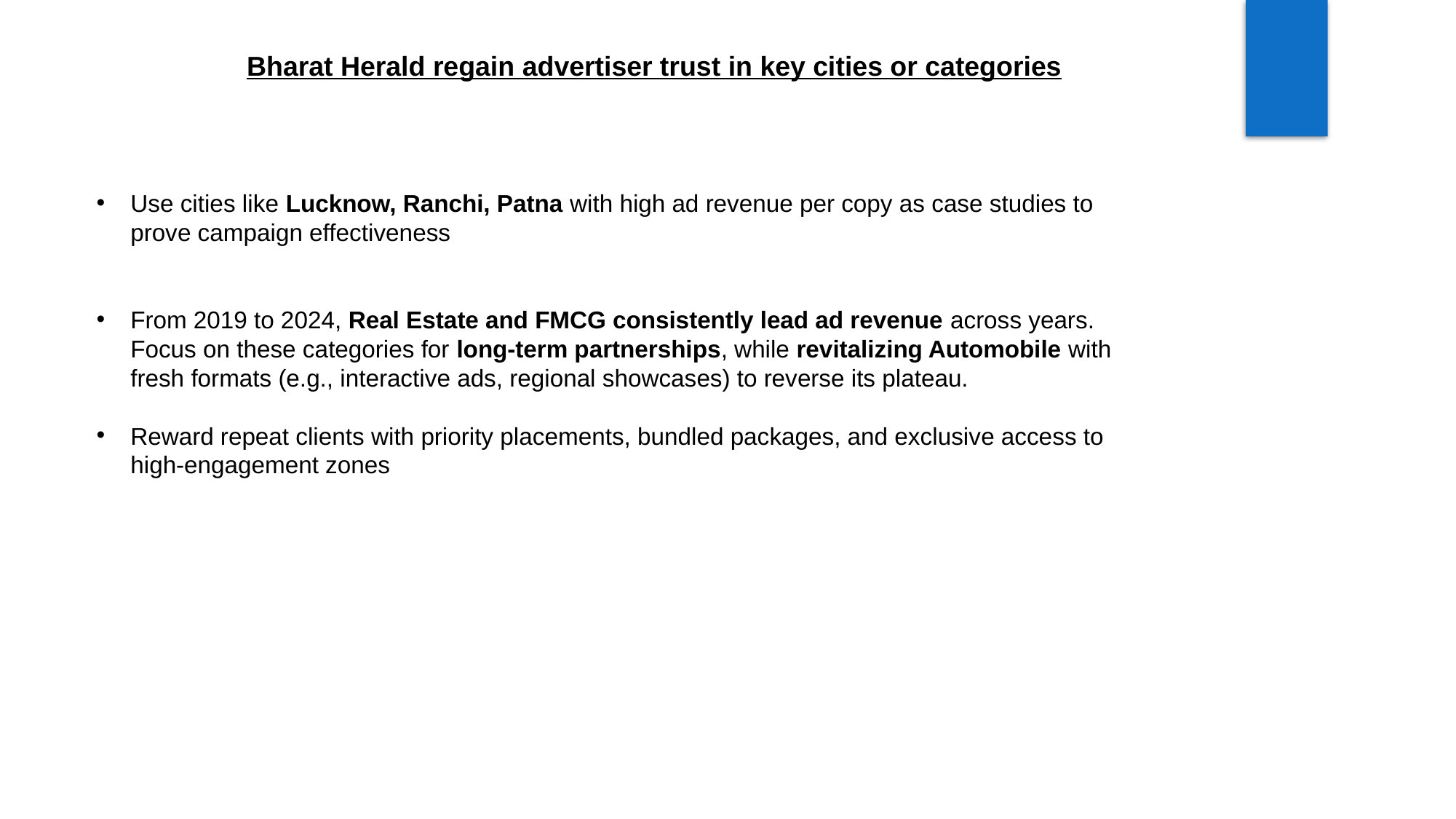

Bharat Herald regain advertiser trust in key cities or categories

Use cities like Lucknow, Ranchi, Patna with high ad revenue per copy as case studies to prove campaign effectiveness

From 2019 to 2024, Real Estate and FMCG consistently lead ad revenue across years. Focus on these categories for long-term partnerships, while revitalizing Automobile with fresh formats (e.g., interactive ads, regional showcases) to reverse its plateau.

Reward repeat clients with priority placements, bundled packages, and exclusive access to high-engagement zones